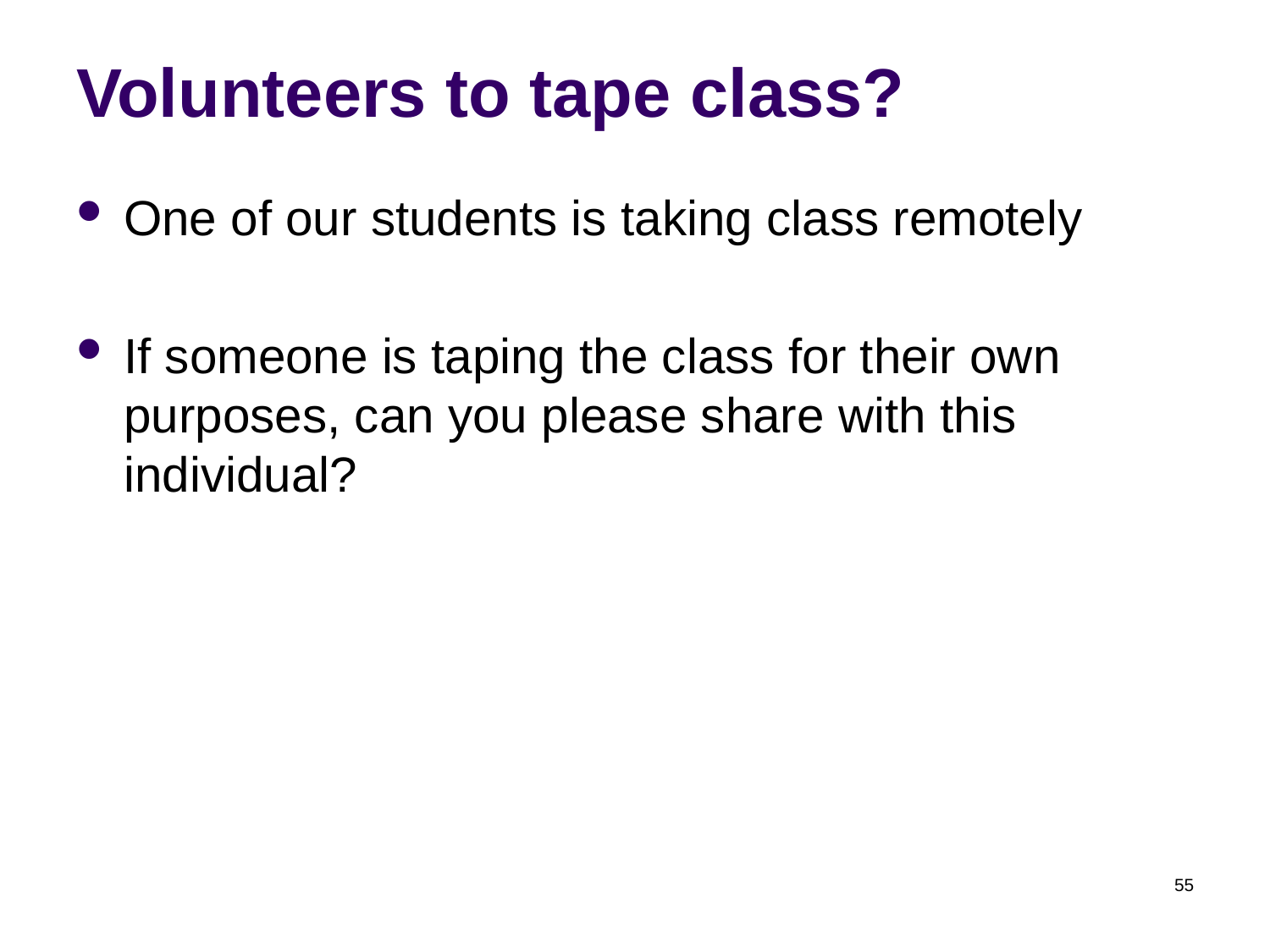

# Volunteers to tape class?
One of our students is taking class remotely

If someone is taping the class for their own purposes, can you please share with this individual?
55